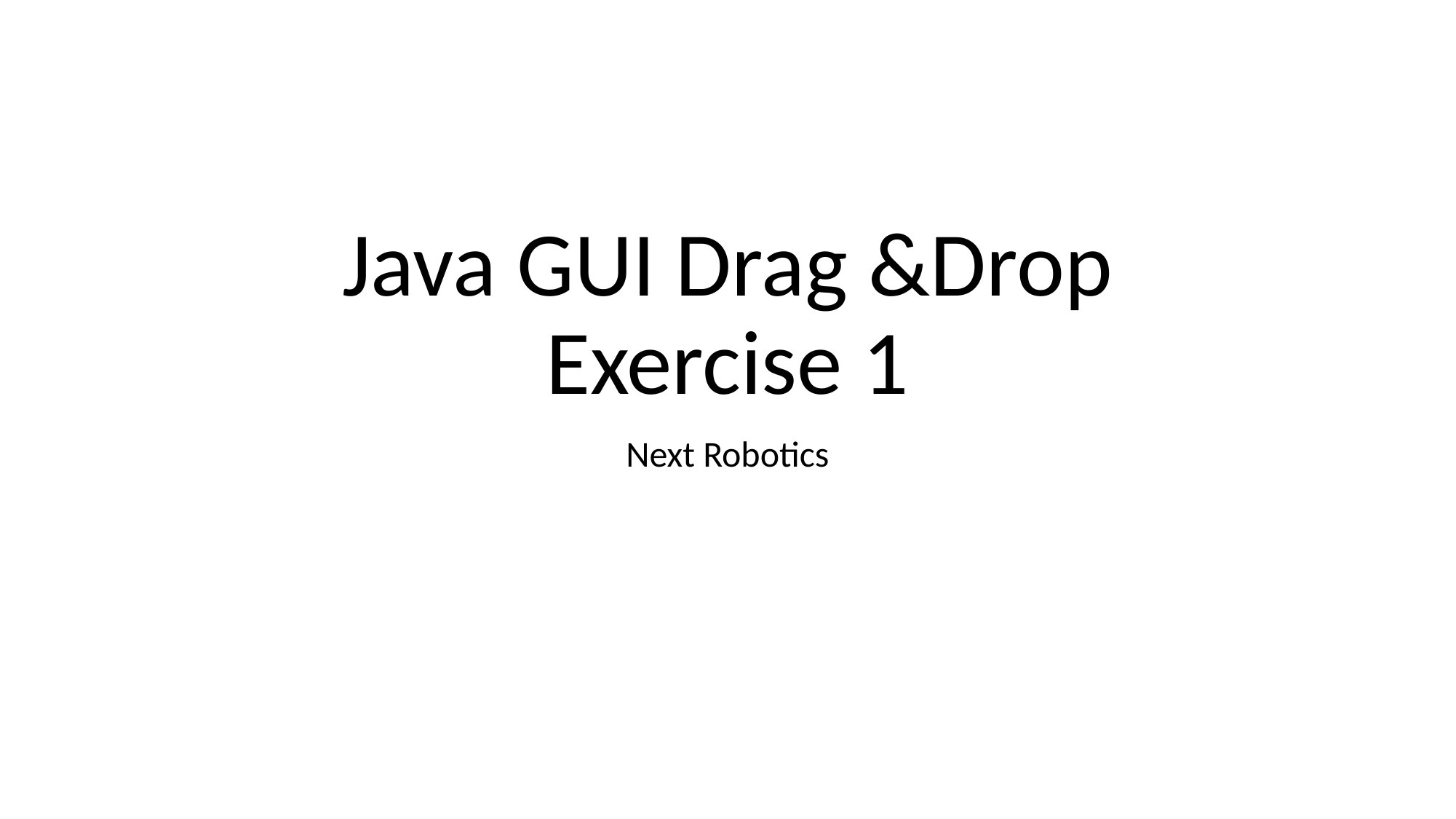

# Java GUI Drag &Drop Exercise 1
Next Robotics